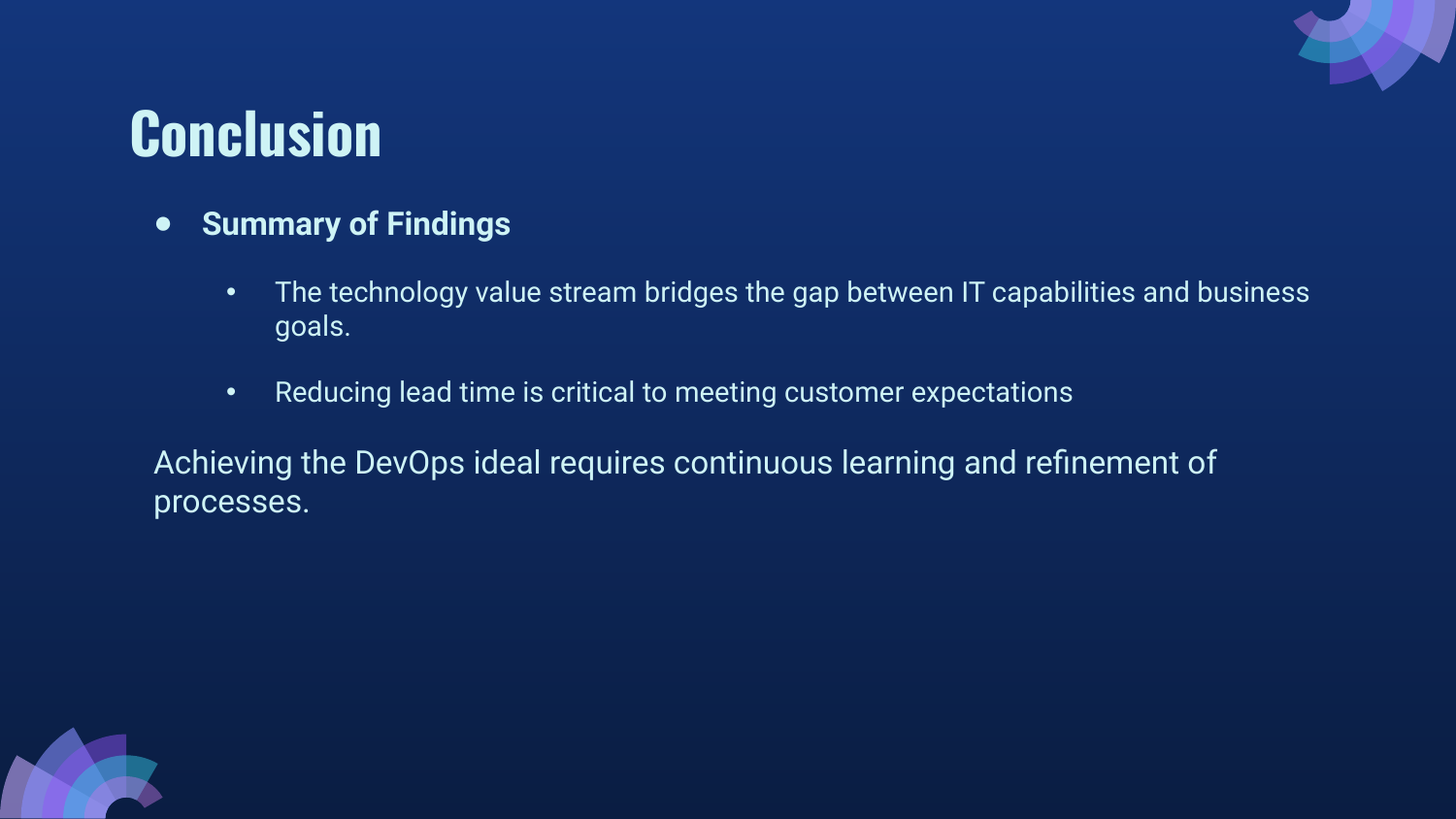

# Conclusion
Summary of Findings
The technology value stream bridges the gap between IT capabilities and business goals.
Reducing lead time is critical to meeting customer expectations

Achieving the DevOps ideal requires continuous learning and refinement of processes.